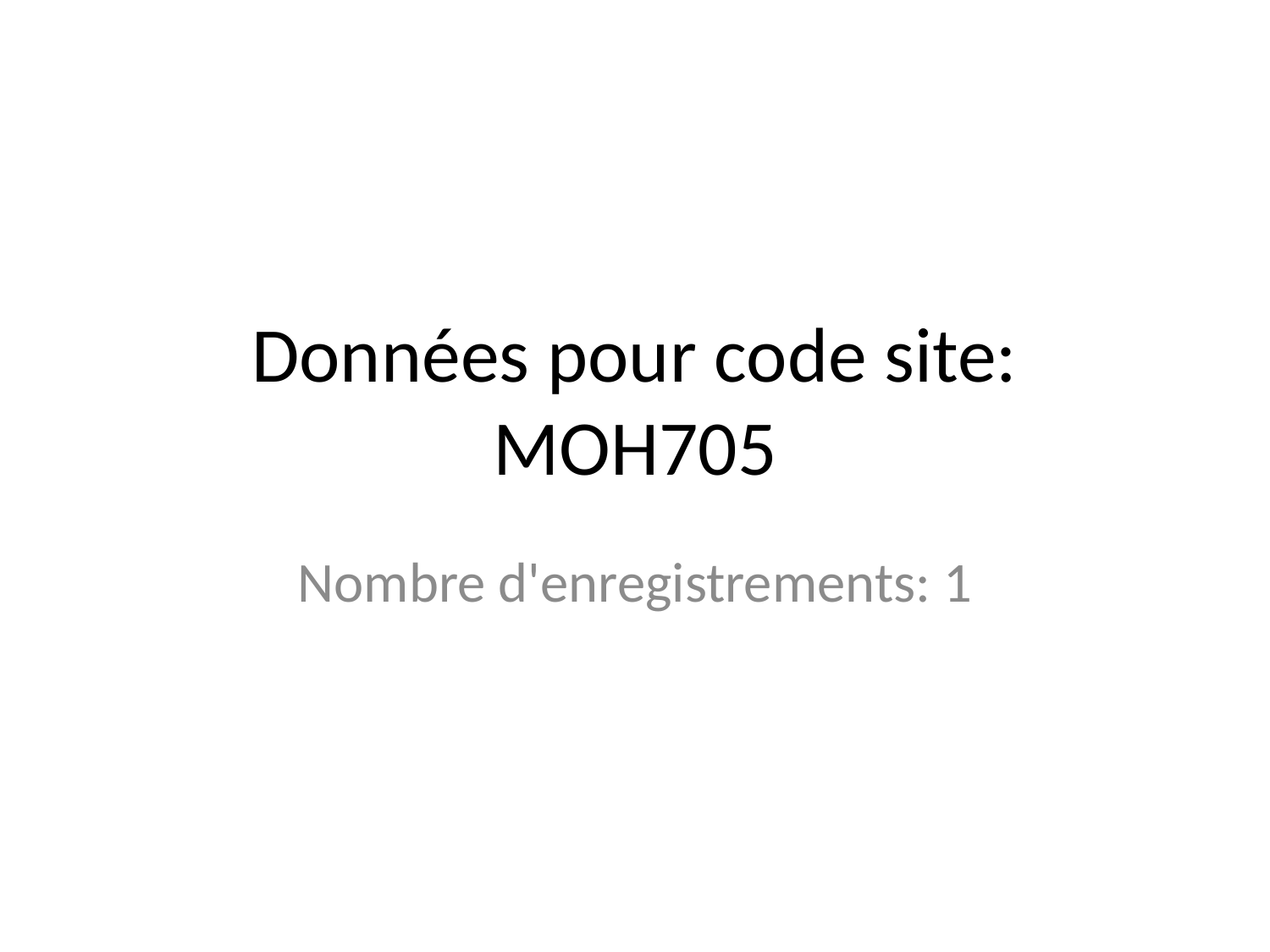

# Données pour code site: MOH705
Nombre d'enregistrements: 1